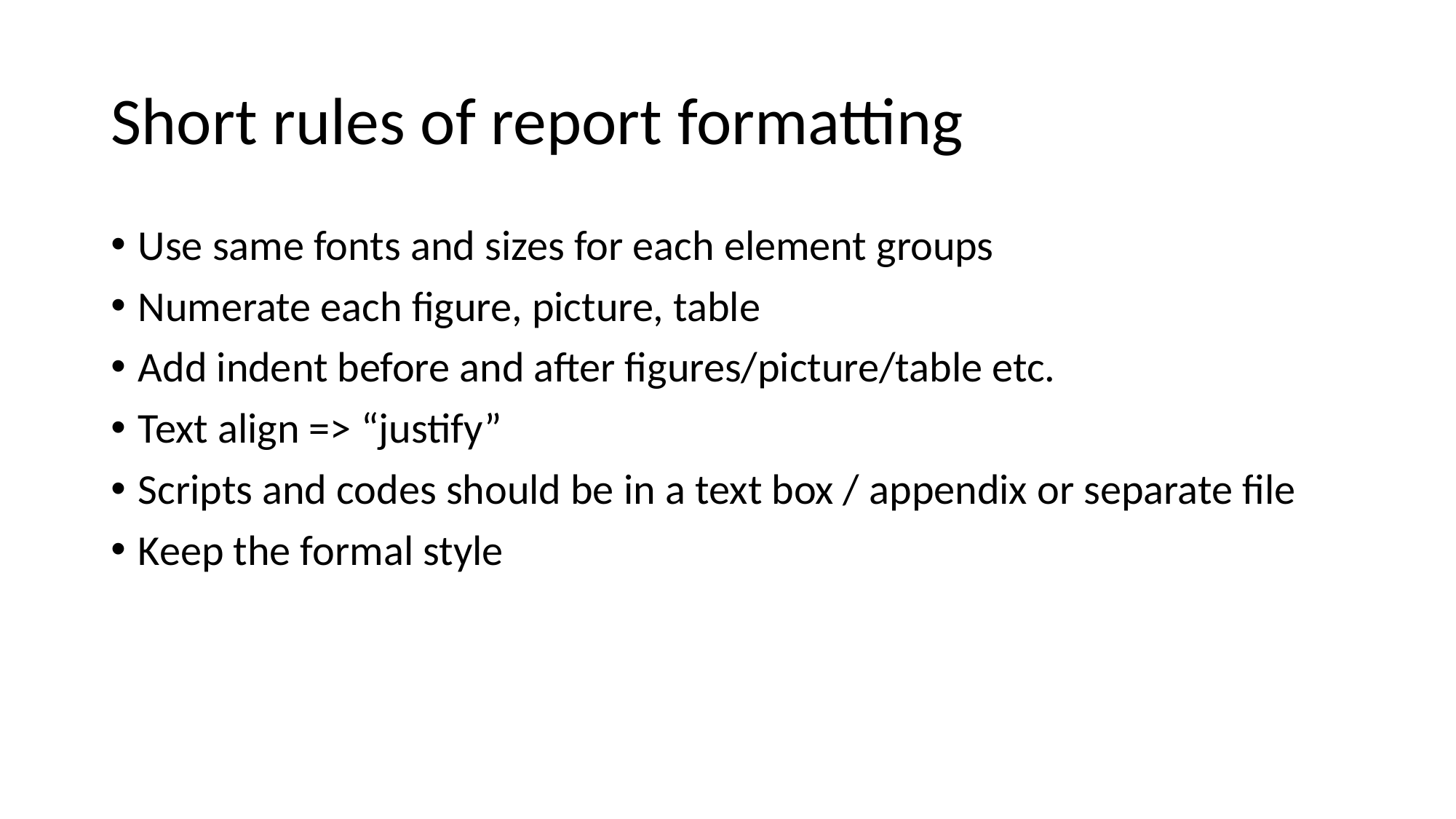

# Short rules of report formatting
Use same fonts and sizes for each element groups
Numerate each figure, picture, table
Add indent before and after figures/picture/table etc.
Text align => “justify”
Scripts and codes should be in a text box / appendix or separate file
Keep the formal style